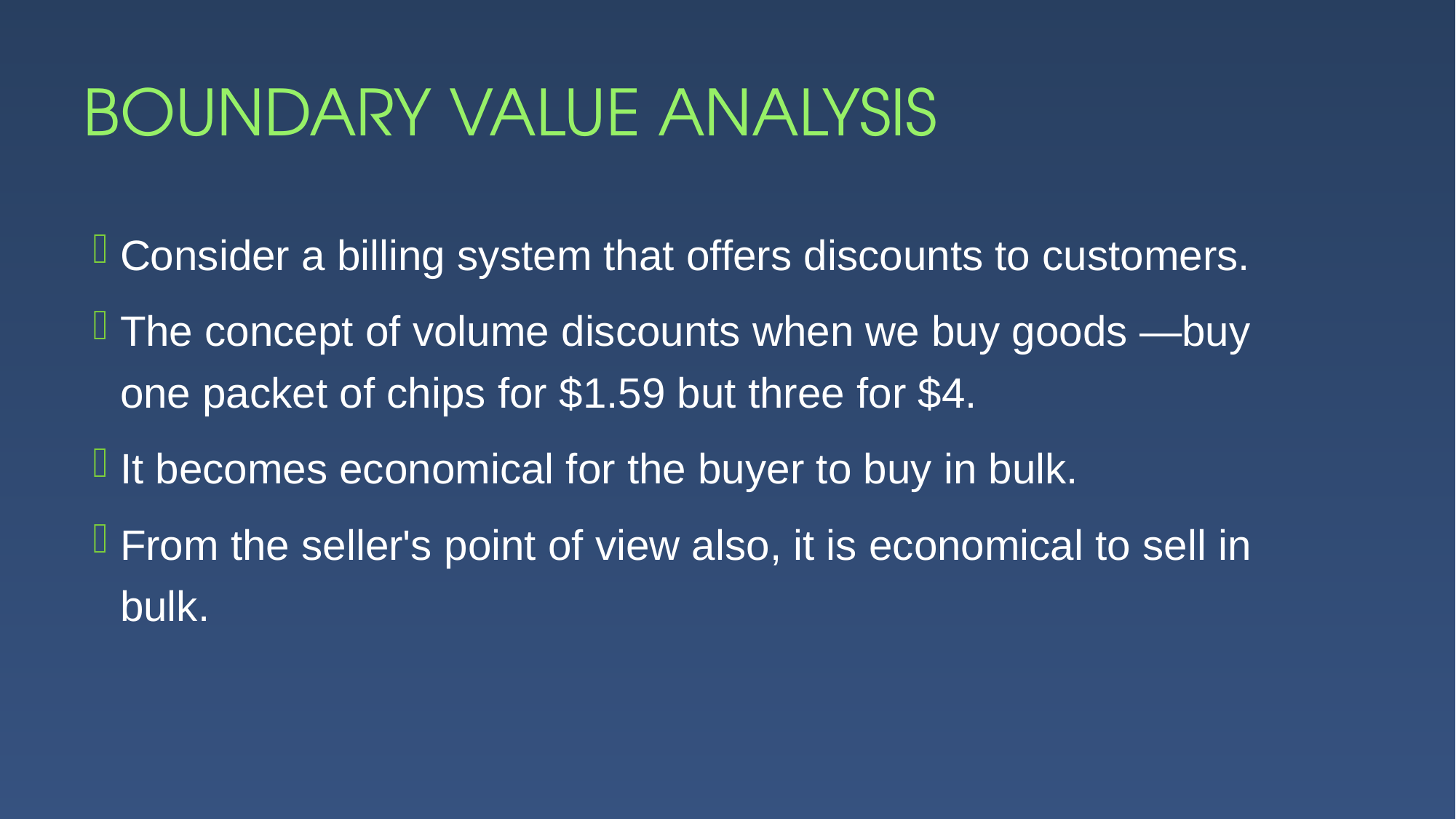

# BOUNDARY VALUE ANALYSIS
Consider a billing system that offers discounts to customers.
The concept of volume discounts when we buy goods —buy one packet of chips for $1.59 but three for $4.
It becomes economical for the buyer to buy in bulk.
From the seller's point of view also, it is economical to sell in bulk.